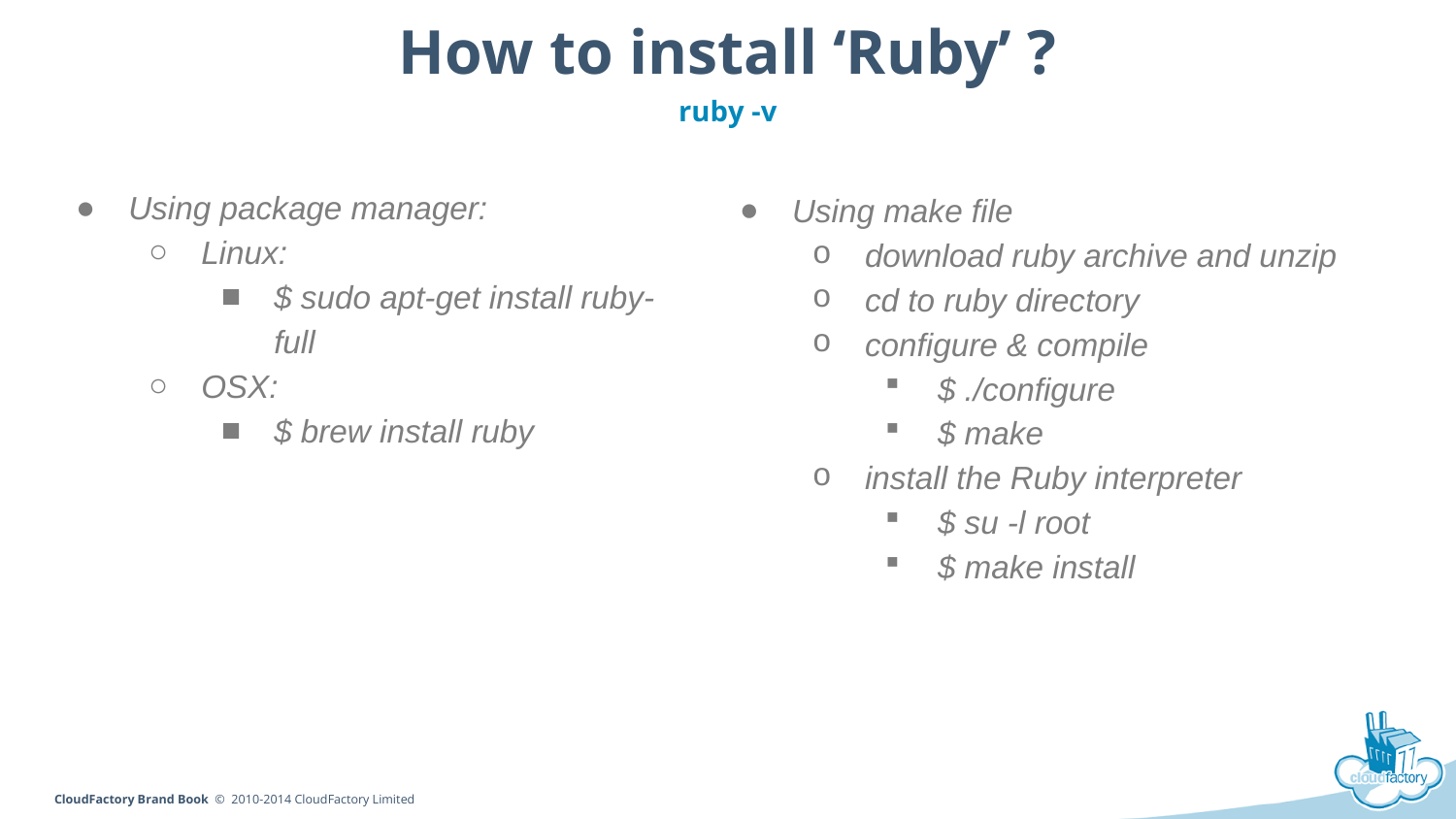

# How to install ‘Ruby’ ?
ruby -v
Using package manager:
Linux:
$ sudo apt-get install ruby-full
OSX:
$ brew install ruby
Using make file
download ruby archive and unzip
cd to ruby directory
configure & compile
$ ./configure
$ make
install the Ruby interpreter
$ su -l root
$ make install